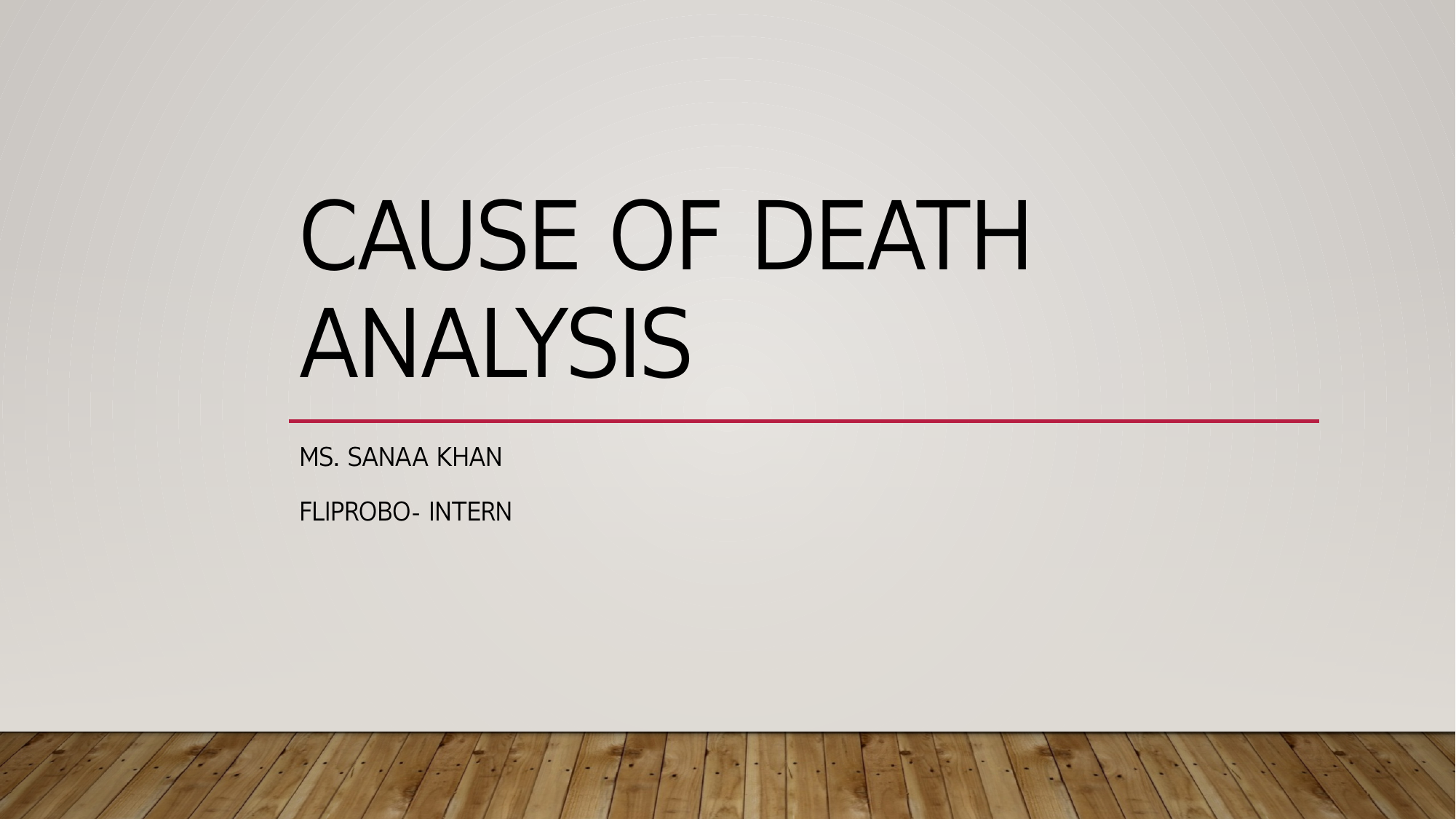

# Cause of Death Analysis
Ms. Sanaa Khan
Fliprobo- Intern